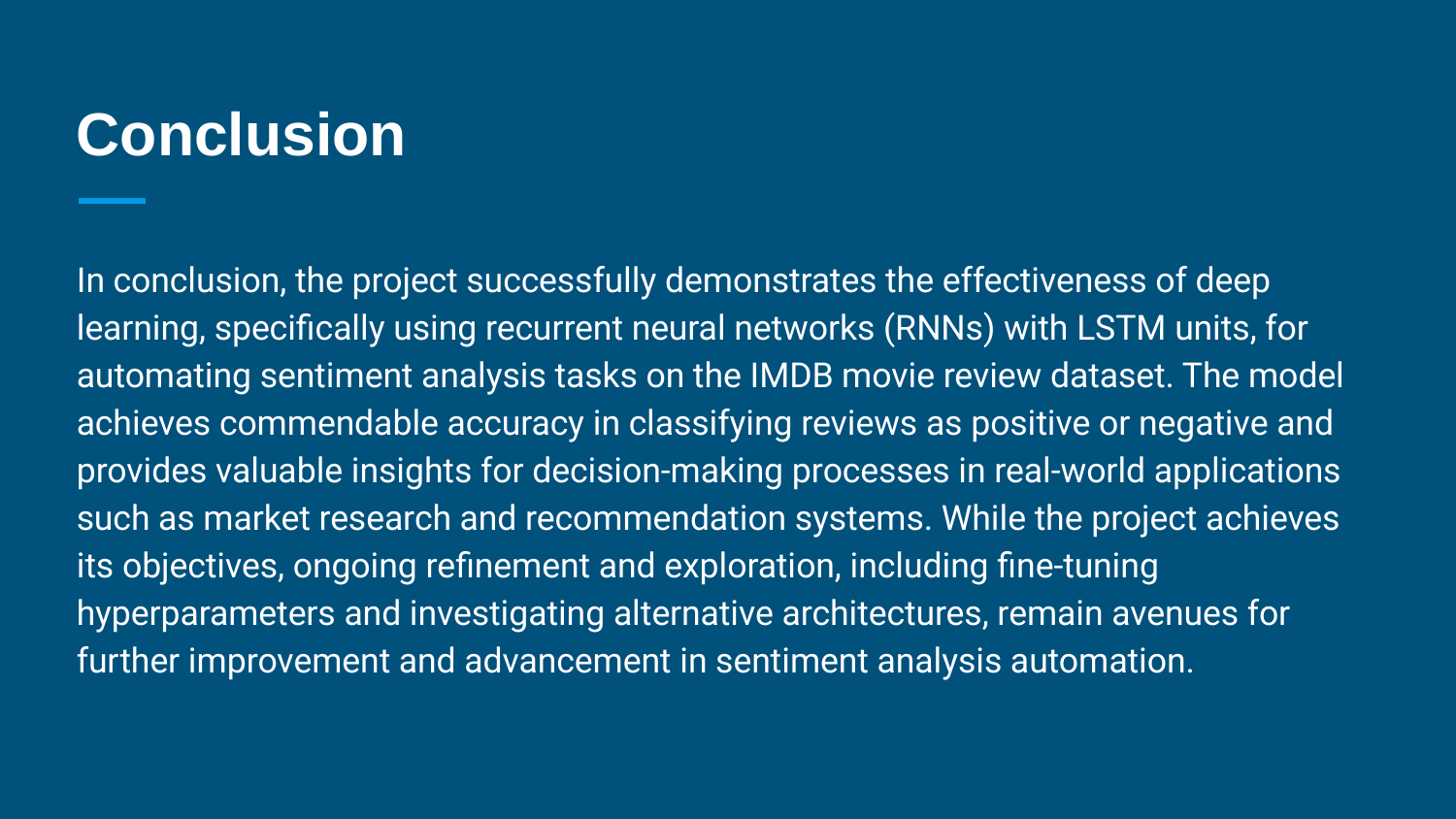

# Conclusion
In conclusion, the project successfully demonstrates the effectiveness of deep learning, specifically using recurrent neural networks (RNNs) with LSTM units, for automating sentiment analysis tasks on the IMDB movie review dataset. The model achieves commendable accuracy in classifying reviews as positive or negative and provides valuable insights for decision-making processes in real-world applications such as market research and recommendation systems. While the project achieves its objectives, ongoing refinement and exploration, including fine-tuning hyperparameters and investigating alternative architectures, remain avenues for further improvement and advancement in sentiment analysis automation.